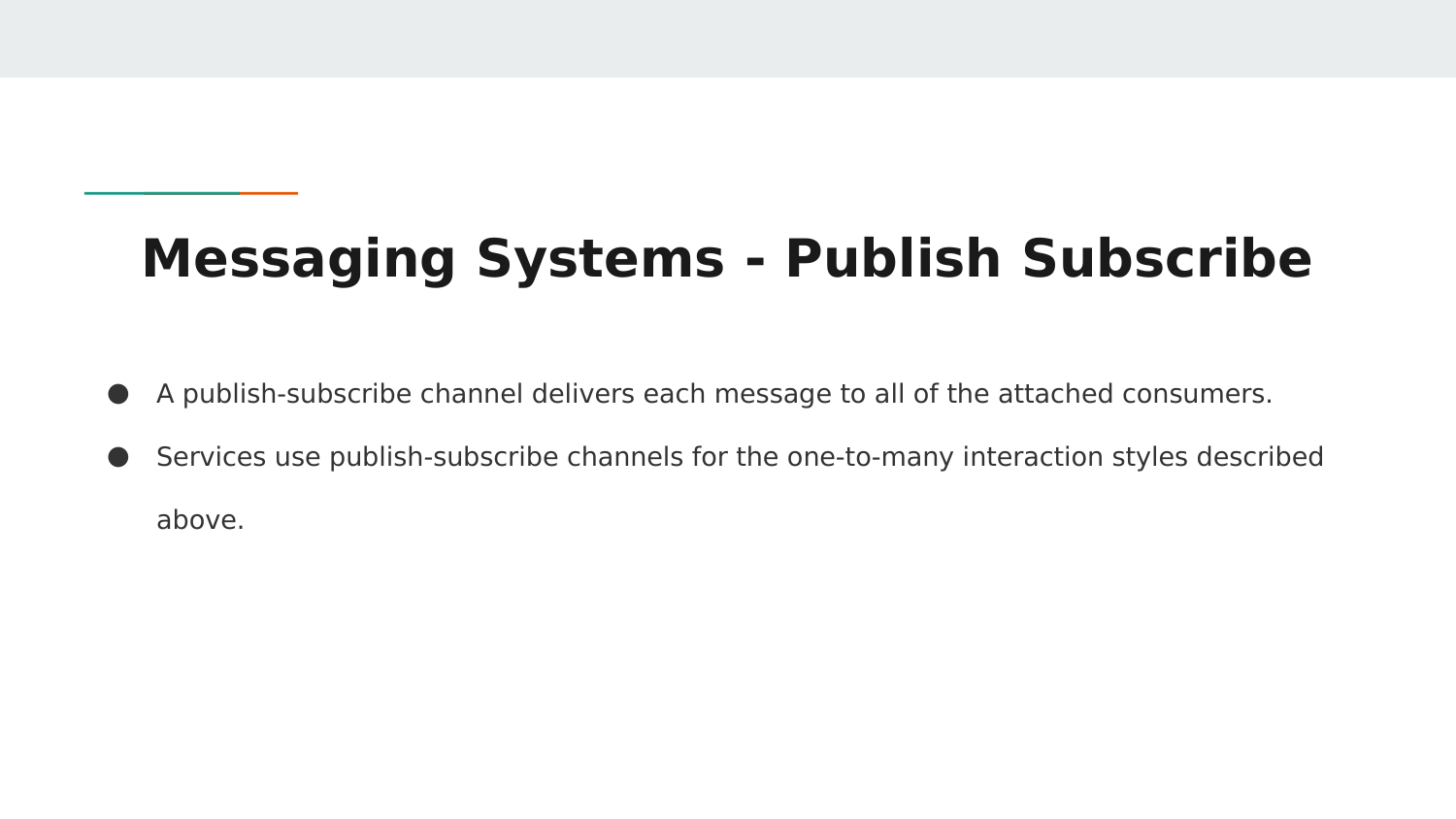

# Messaging Systems - Publish Subscribe
A publish‑subscribe channel delivers each message to all of the attached consumers.
Services use publish‑subscribe channels for the one‑to‑many interaction styles described above.